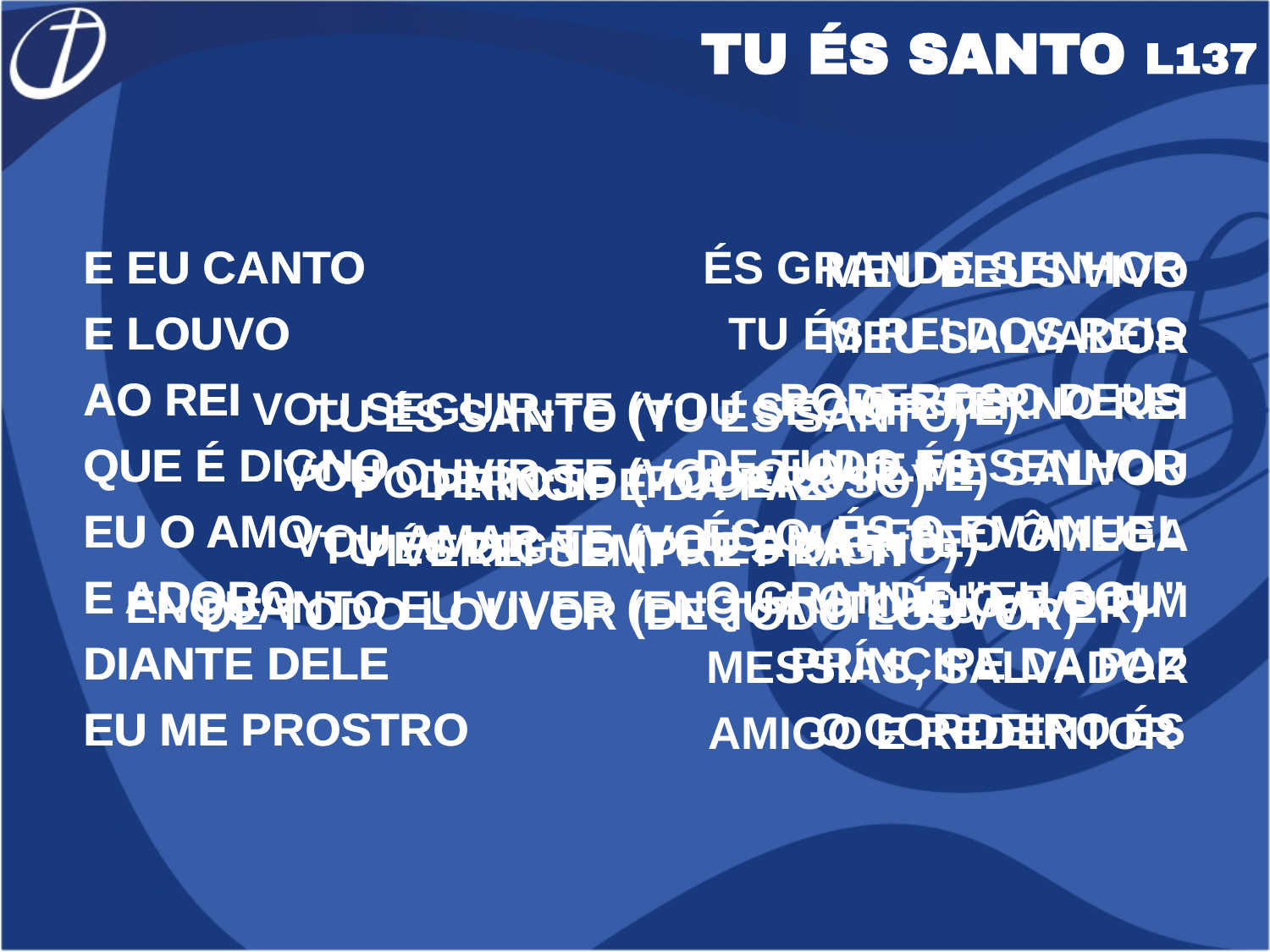

TU ÉS SANTO L137
E EU CANTO
E LOUVO
AO REI
QUE É DIGNO
EU O AMO
E ADORO
DIANTE DELE
EU ME PROSTRO
ÉS GRANDE SENHOR
 TU ÉS REI DOS REIS
 PODEROSO DEUS
 DE TUDO ÉS SENHOR
 ÉS O EMANUEL
O GRANDE "EU SOU"
PRÍNCIPE DA PAZ
 O CORDEIRO ÉS
E EU CANTO
E LOUVO
AO REI
QUE É DIGNO
EU O AMO
E ADORO
DIANTE DELE
EU ME PROSTRO
MEU DEUS VIVO
MEU SALVADOR
O ETERNO REI
QUE ME SALVOU
ÉS O ALFA, O ÔMEGA
O INÍCIO E O FIM
MESSIAS, SALVADOR
AMIGO E REDENTOR
VOU SEGUIR-TE (VOU SEGUIR-TE)
VOU OUVIR-TE (VOU OUVIR-TE)
VOU AMAR-TE (VOU AMAR-TE)
ENQUANTO EU VIVER (ENQUANTO EU VIVER)
TU ÉS SANTO (TU ÉS SANTO)
PODEROSO (PODEROSO)
TU ÉS DIGNO (TU ÉS DIGNO)
DE TODO LOUVOR (DE TODO LOUVOR)
PRÍNCIPE DA PAZ
VIVEREI SEMPRE PRA TI